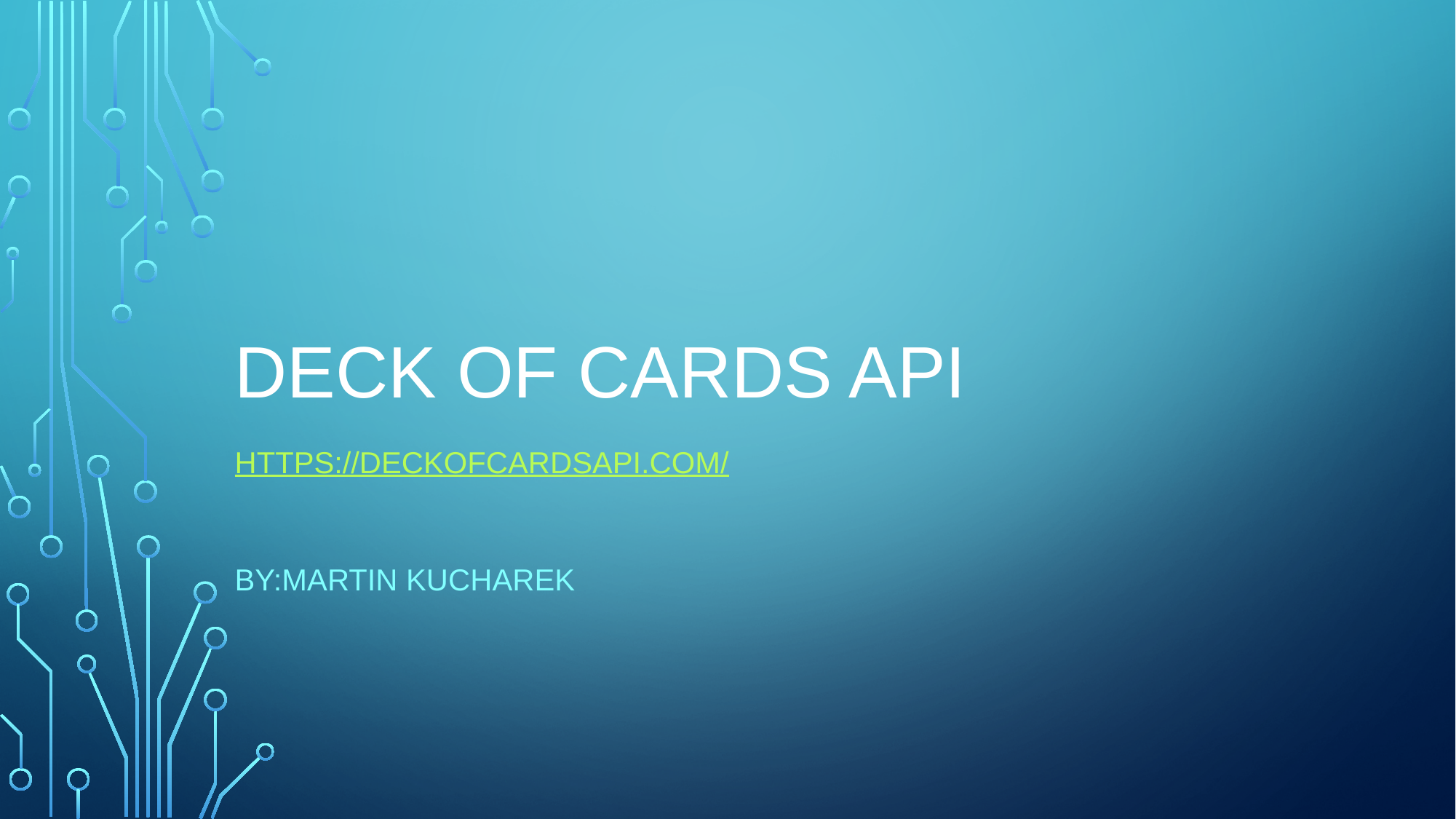

# Deck OF Cards API
https://deckofcardsapi.com/

By:martin Kucharek